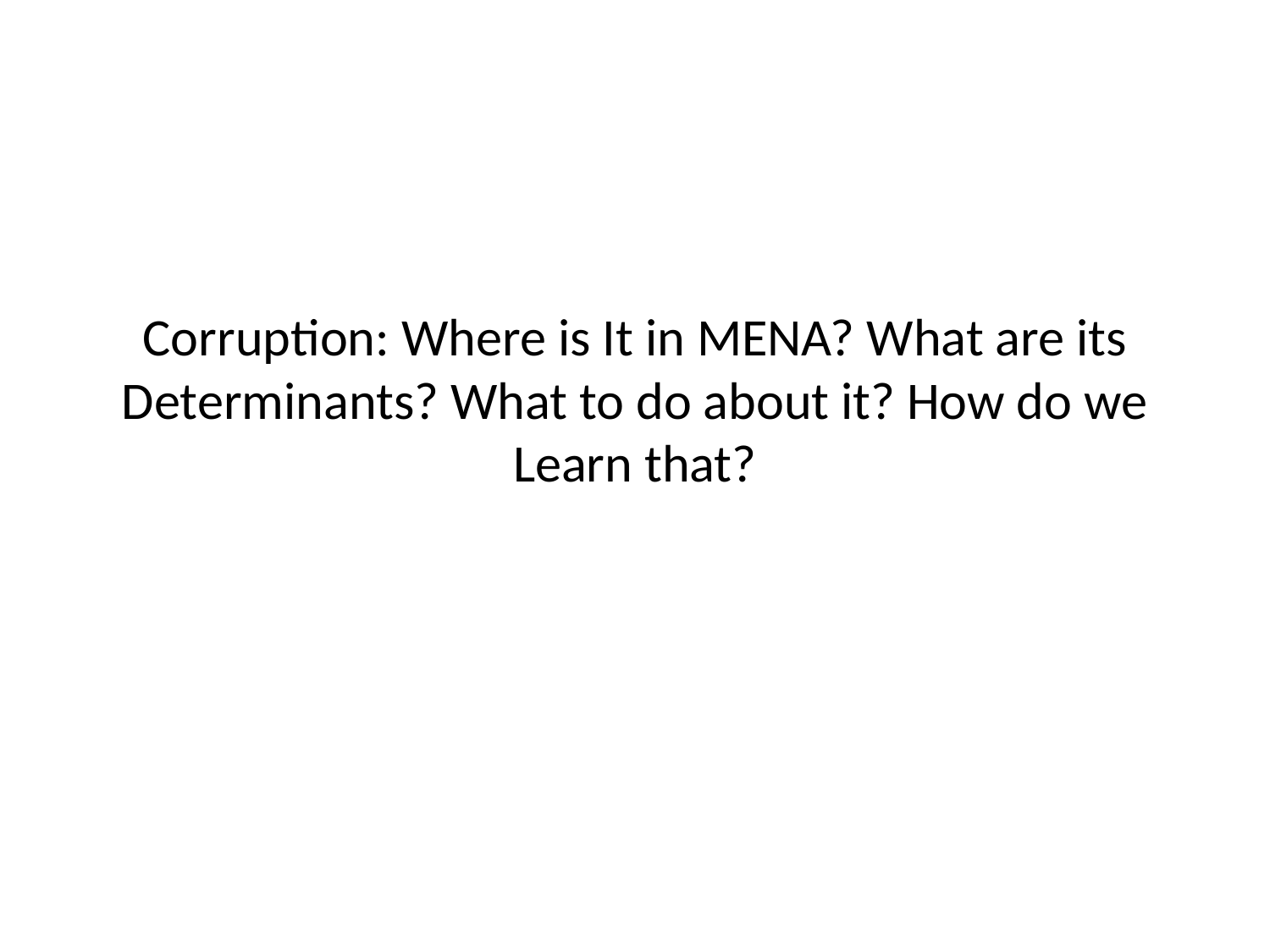

# Corruption: Where is It in MENA? What are its Determinants? What to do about it? How do we Learn that?